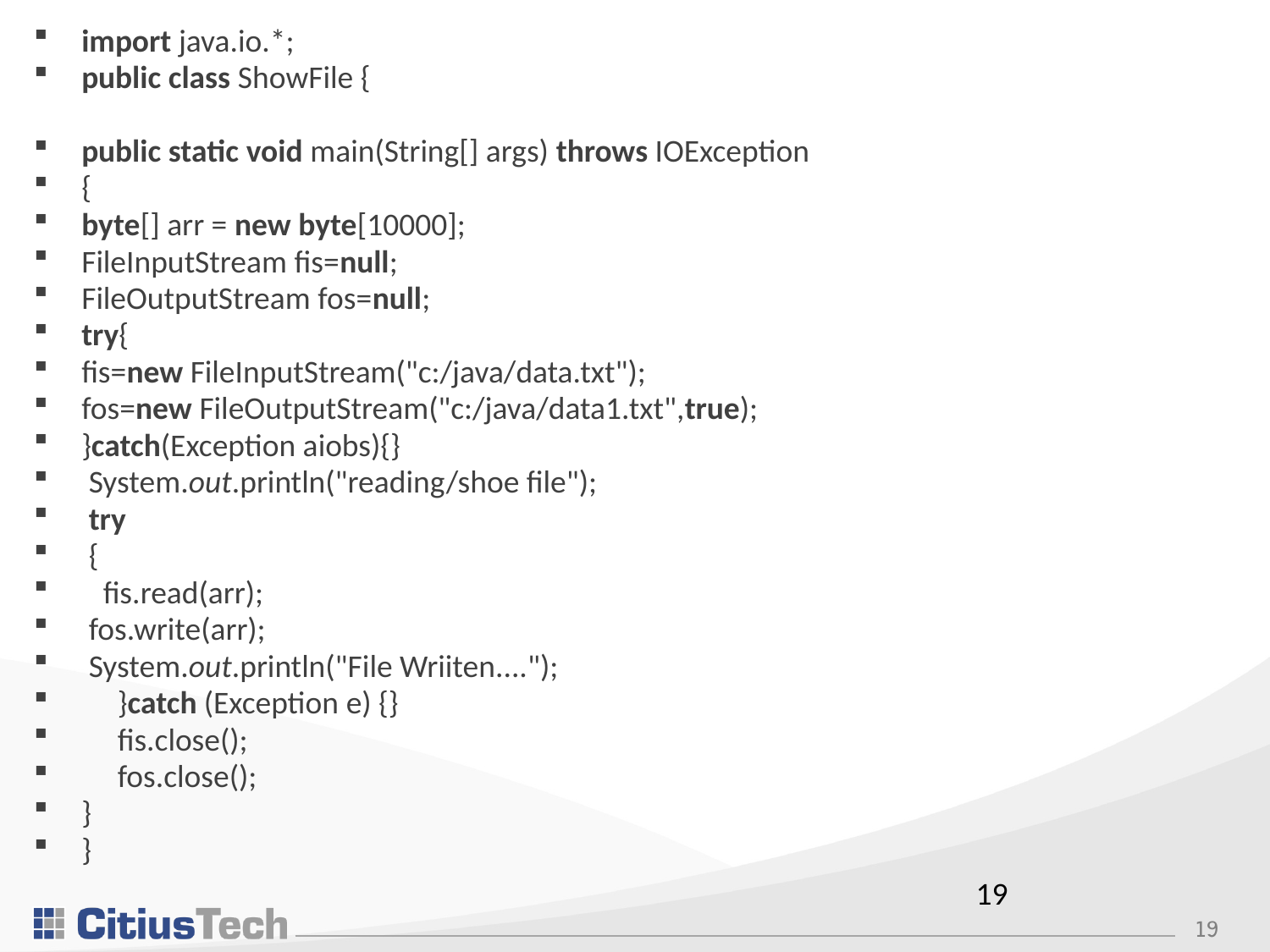

import java.io.*;
public class ShowFile {

public static void main(String[] args) throws IOException
{
byte[] arr = new byte[10000];
FileInputStream fis=null;
FileOutputStream fos=null;
try{
fis=new FileInputStream("c:/java/data.txt");
fos=new FileOutputStream("c:/java/data1.txt",true);
}catch(Exception aiobs){}
 System.out.println("reading/shoe file");
 try
 {
   fis.read(arr);
 fos.write(arr);
 System.out.println("File Wriiten....");
     }catch (Exception e) {}
     fis.close();
     fos.close();
}
}

19